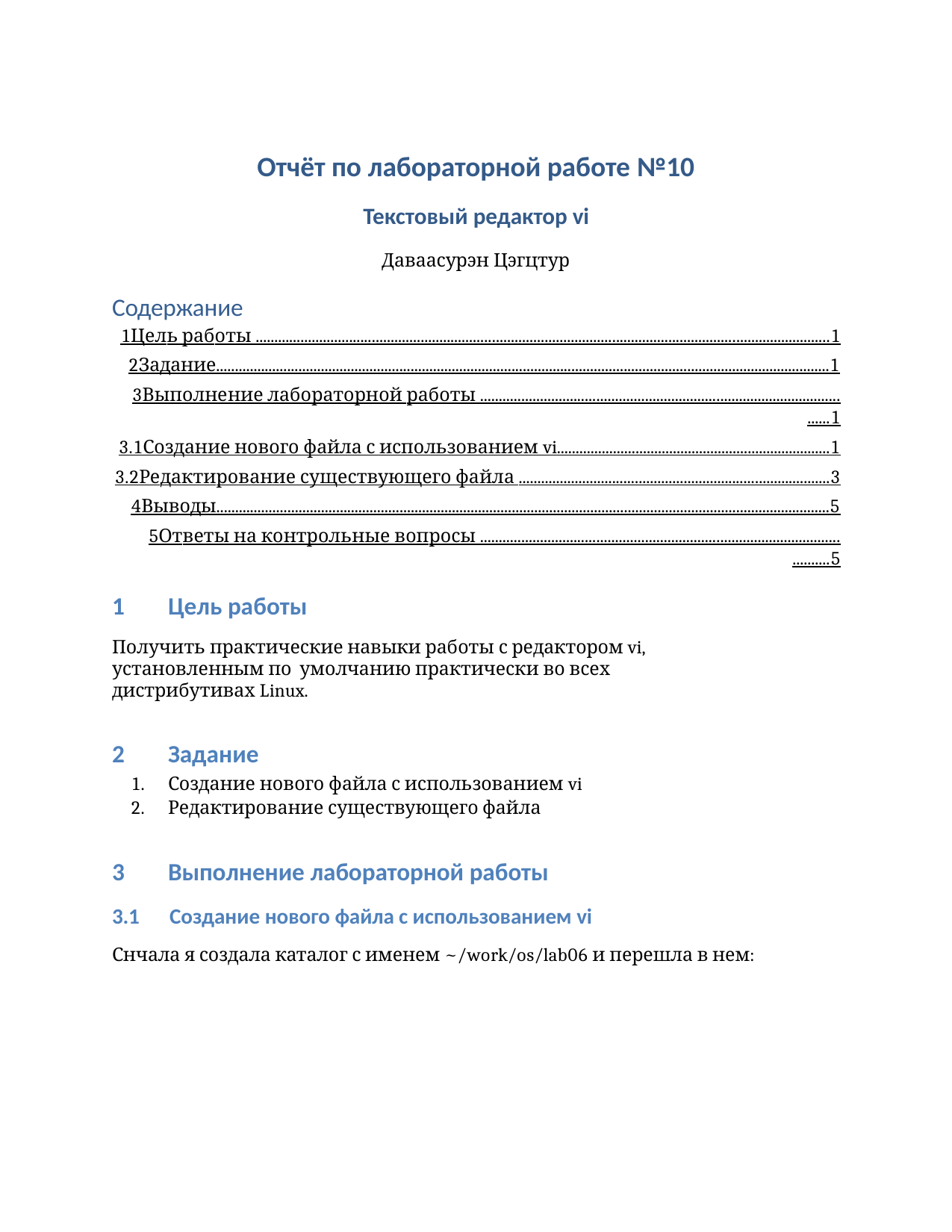

Отчёт по лабораторной работе №10
Текстовый редактор vi
Даваасурэн Цэгцтур

Содержание
1	Цель работы .........................................................................................................................................................1
2	Задание....................................................................................................................................................................1
3	Выполнение лабораторной работы ......................................................................................................1
3.1	Создание нового файла с использованием vi.........................................................................1
3.2	Редактирование существующего файла ...................................................................................3
4	Выводы....................................................................................................................................................................5
5	Ответы на контрольные вопросы ..........................................................................................................5
Цель работы
Получить практические навыки работы с редактором vi, установленным по  умолчанию практически во всех дистрибутивах Linux.

Задание
Создание нового файла с использованием vi
Редактирование существующего файла

Выполнение лабораторной работы
3.1	Создание нового файла с использованием vi
Снчала я создала каталог с именем ~/work/os/lab06 и перешла в нем: